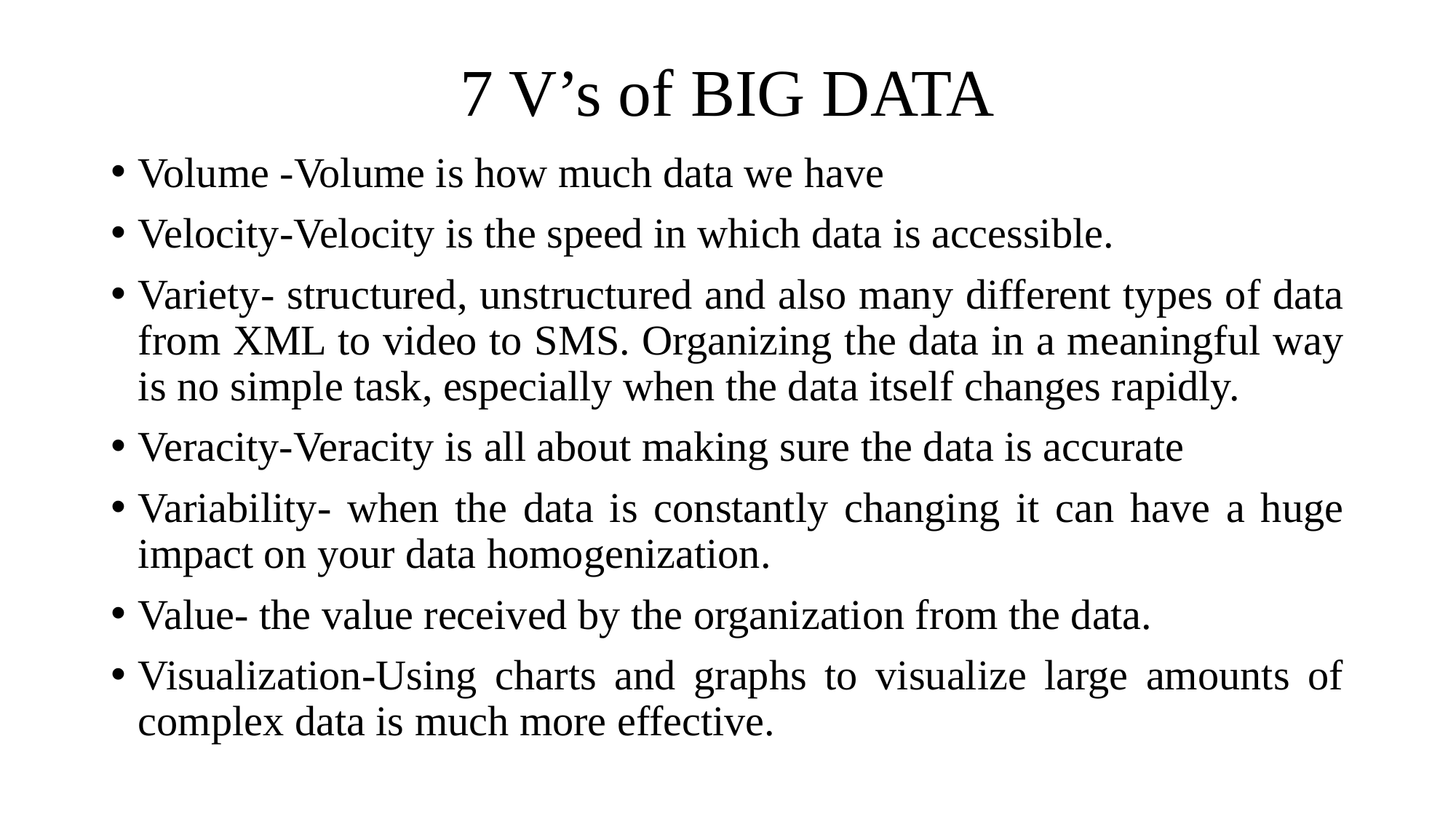

# 7 V’s of BIG DATA
Volume -Volume is how much data we have
Velocity-Velocity is the speed in which data is accessible.
Variety- structured, unstructured and also many different types of data from XML to video to SMS. Organizing the data in a meaningful way is no simple task, especially when the data itself changes rapidly.
Veracity-Veracity is all about making sure the data is accurate
Variability- when the data is constantly changing it can have a huge impact on your data homogenization.
Value- the value received by the organization from the data.
Visualization-Using charts and graphs to visualize large amounts of complex data is much more effective.